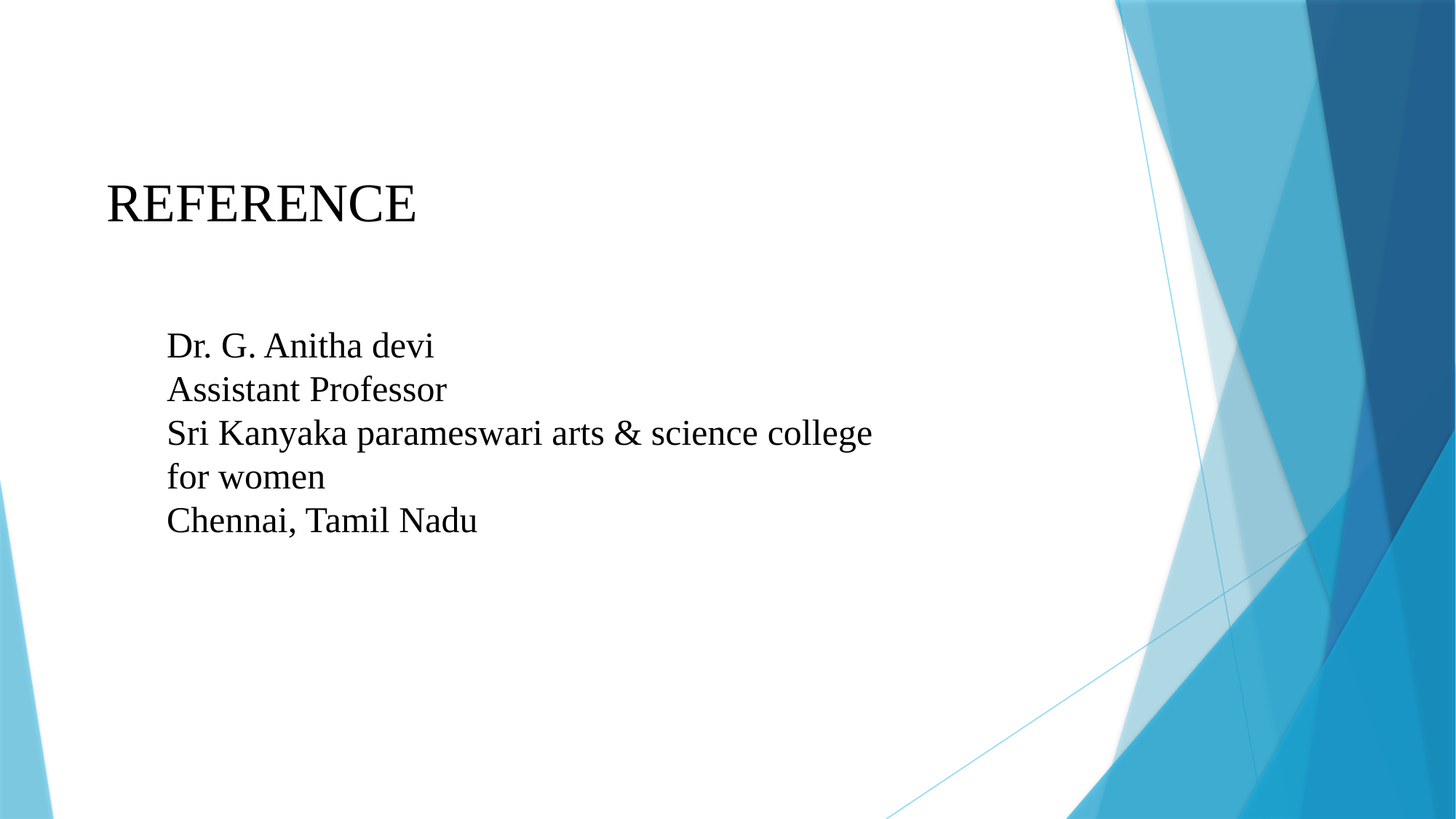

REFERENCE
Dr. G. Anitha devi
Assistant Professor
Sri Kanyaka parameswari arts & science college for women
Chennai, Tamil Nadu